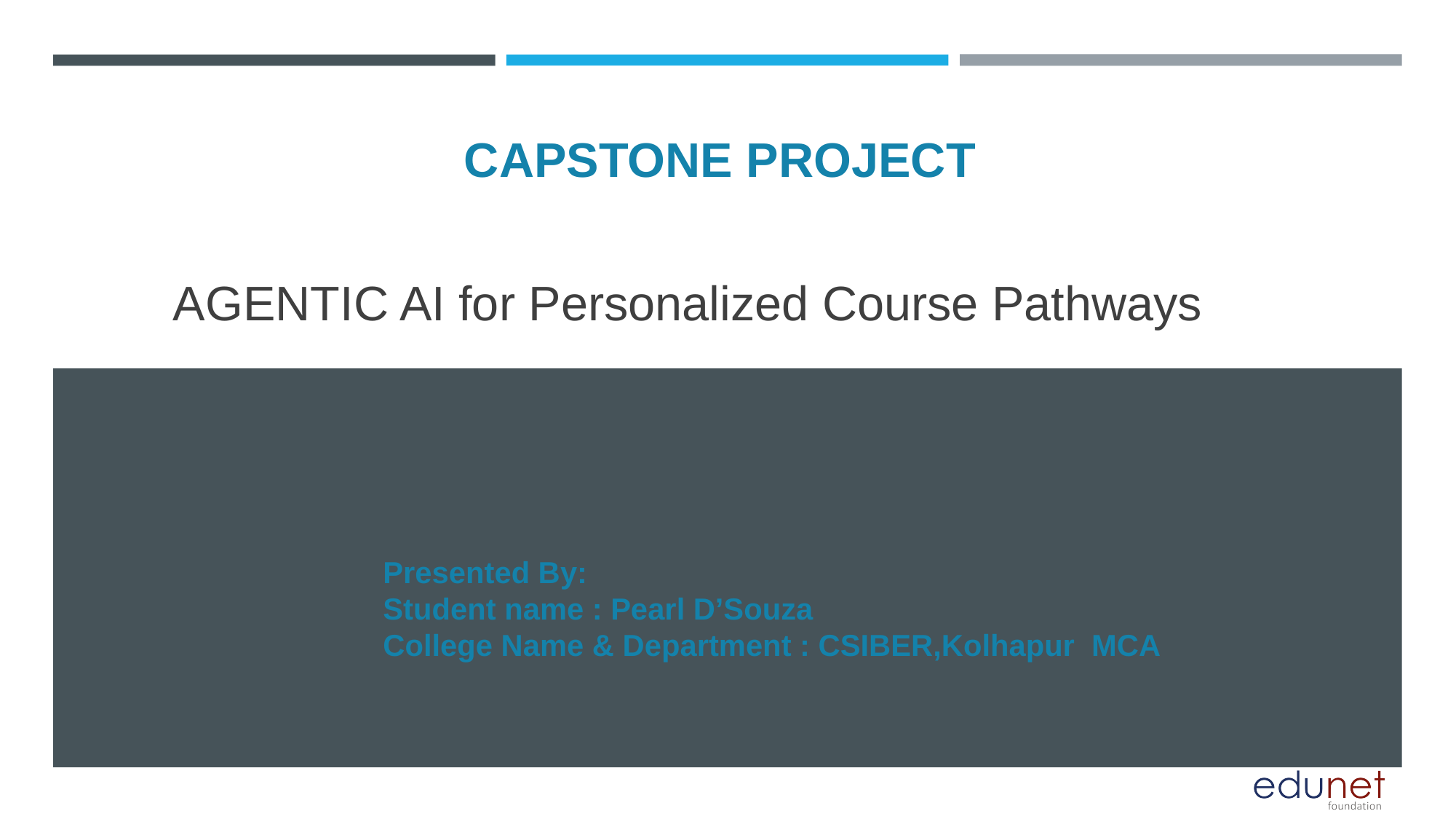

CAPSTONE PROJECT
# AGENTIC AI for Personalized Course Pathways
Presented By:
Student name : Pearl D’Souza
College Name & Department : CSIBER,Kolhapur  MCA